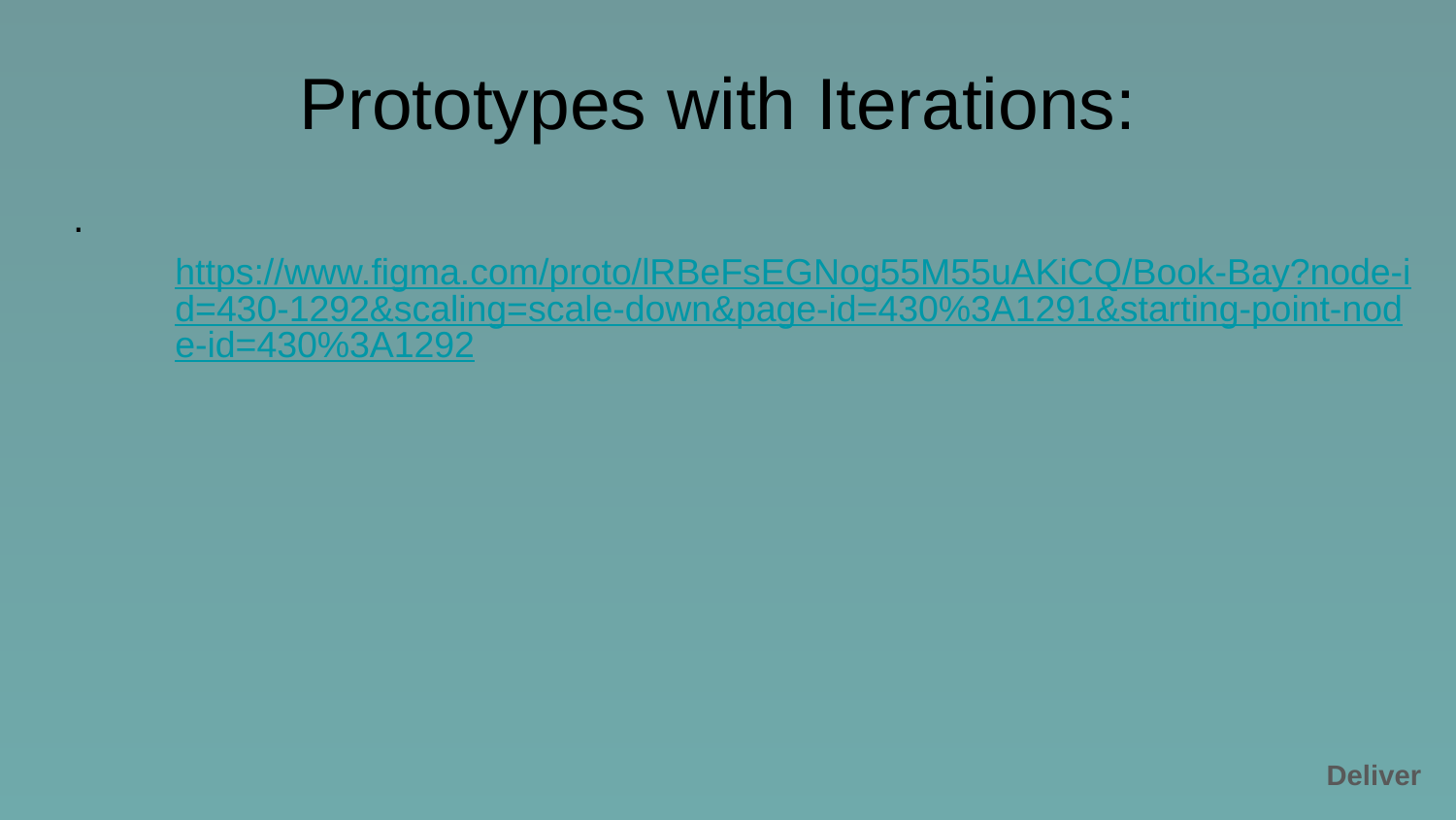

# Prototypes with Iterations:
.

https://www.figma.com/proto/lRBeFsEGNog55M55uAKiCQ/Book-Bay?node-id=430-1292&scaling=scale-down&page-id=430%3A1291&starting-point-node-id=430%3A1292

Deliver